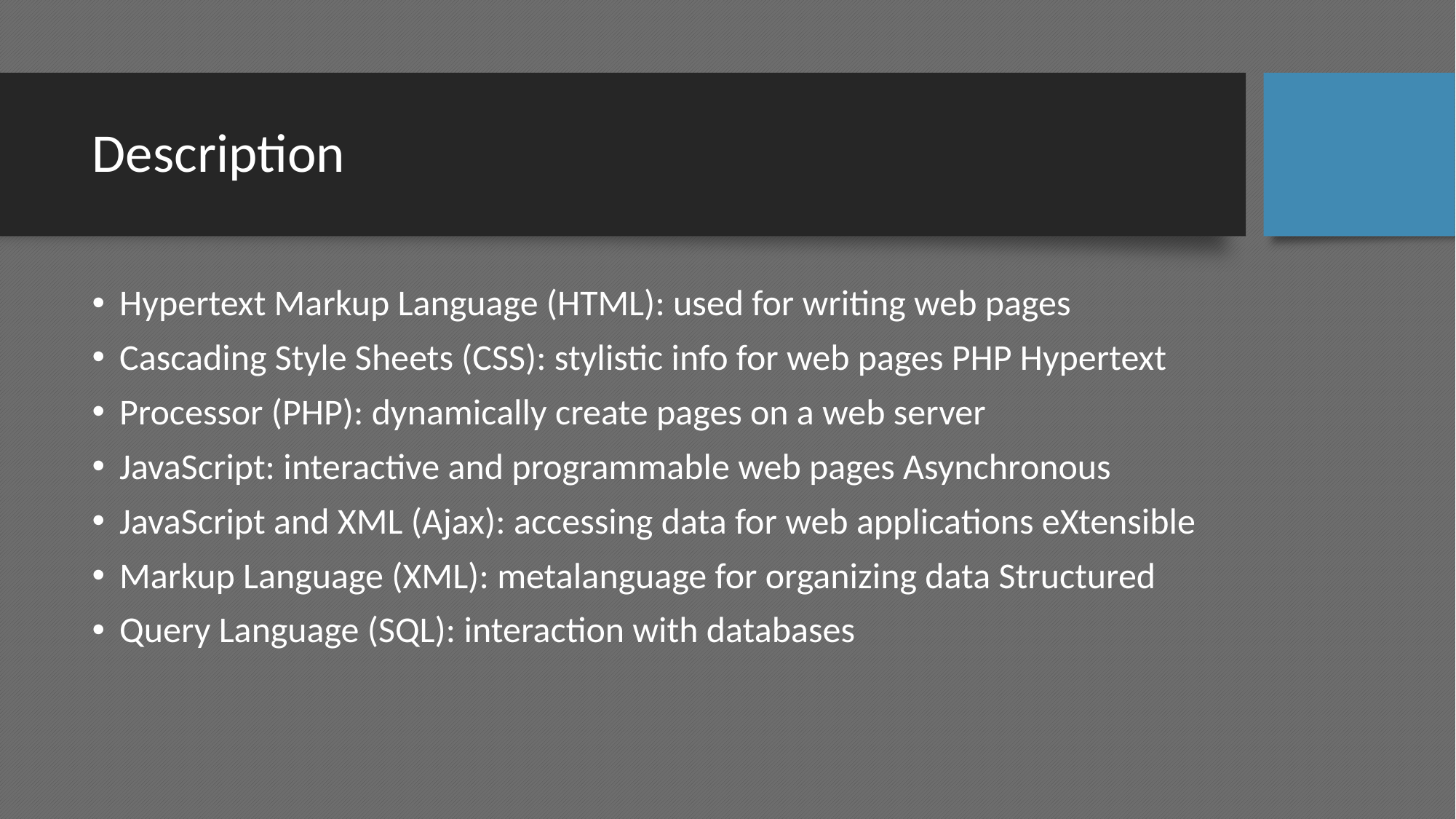

# Description
Hypertext Markup Language (HTML): used for writing web pages
Cascading Style Sheets (CSS): stylistic info for web pages PHP Hypertext
Processor (PHP): dynamically create pages on a web server
JavaScript: interactive and programmable web pages Asynchronous
JavaScript and XML (Ajax): accessing data for web applications eXtensible
Markup Language (XML): metalanguage for organizing data Structured
Query Language (SQL): interaction with databases